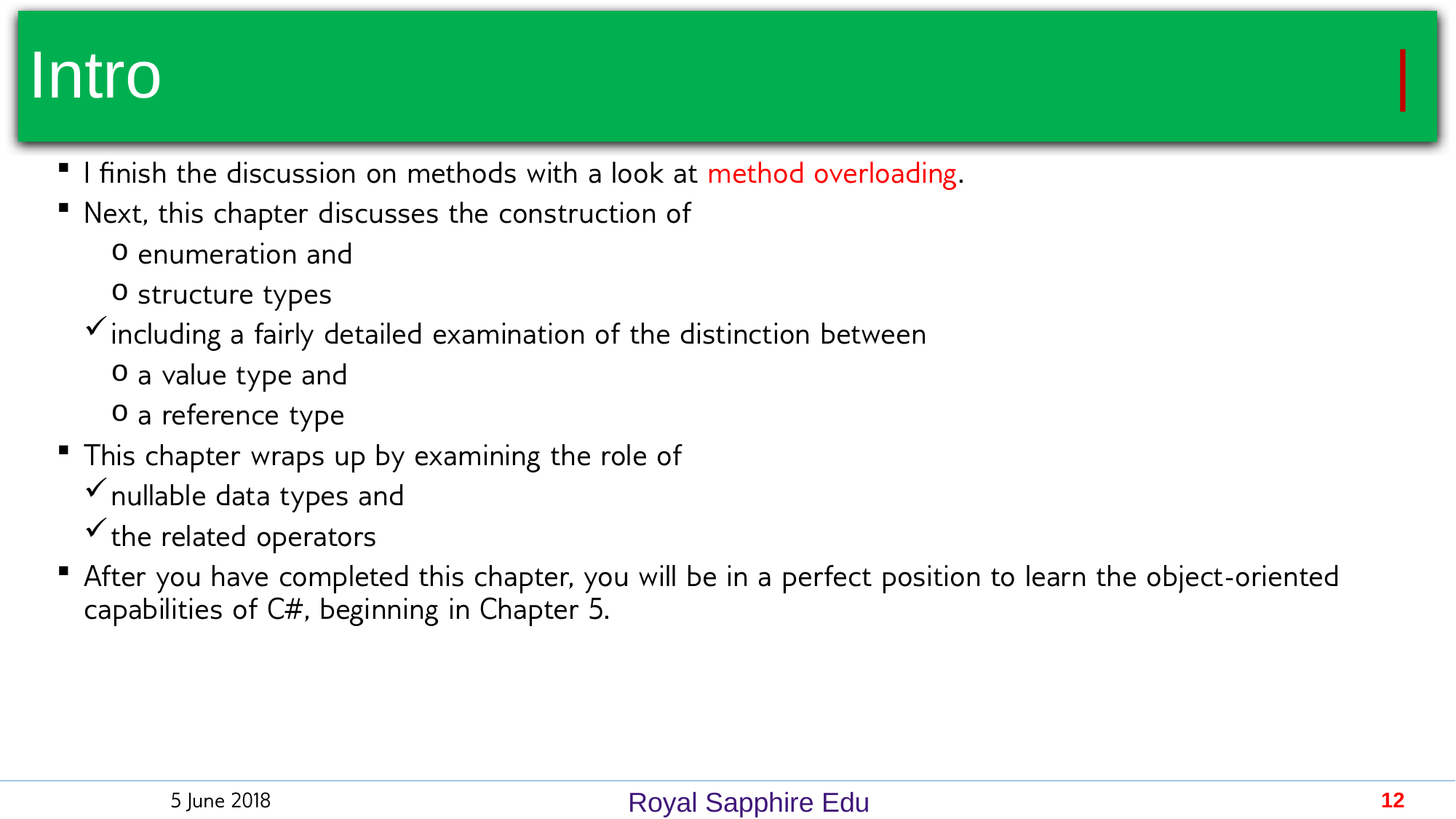

# Intro											   |
I finish the discussion on methods with a look at method overloading.
Next, this chapter discusses the construction of
enumeration and
structure types
including a fairly detailed examination of the distinction between
a value type and
a reference type
This chapter wraps up by examining the role of
nullable data types and
the related operators
After you have completed this chapter, you will be in a perfect position to learn the object-oriented capabilities of C#, beginning in Chapter 5.
5 June 2018
12